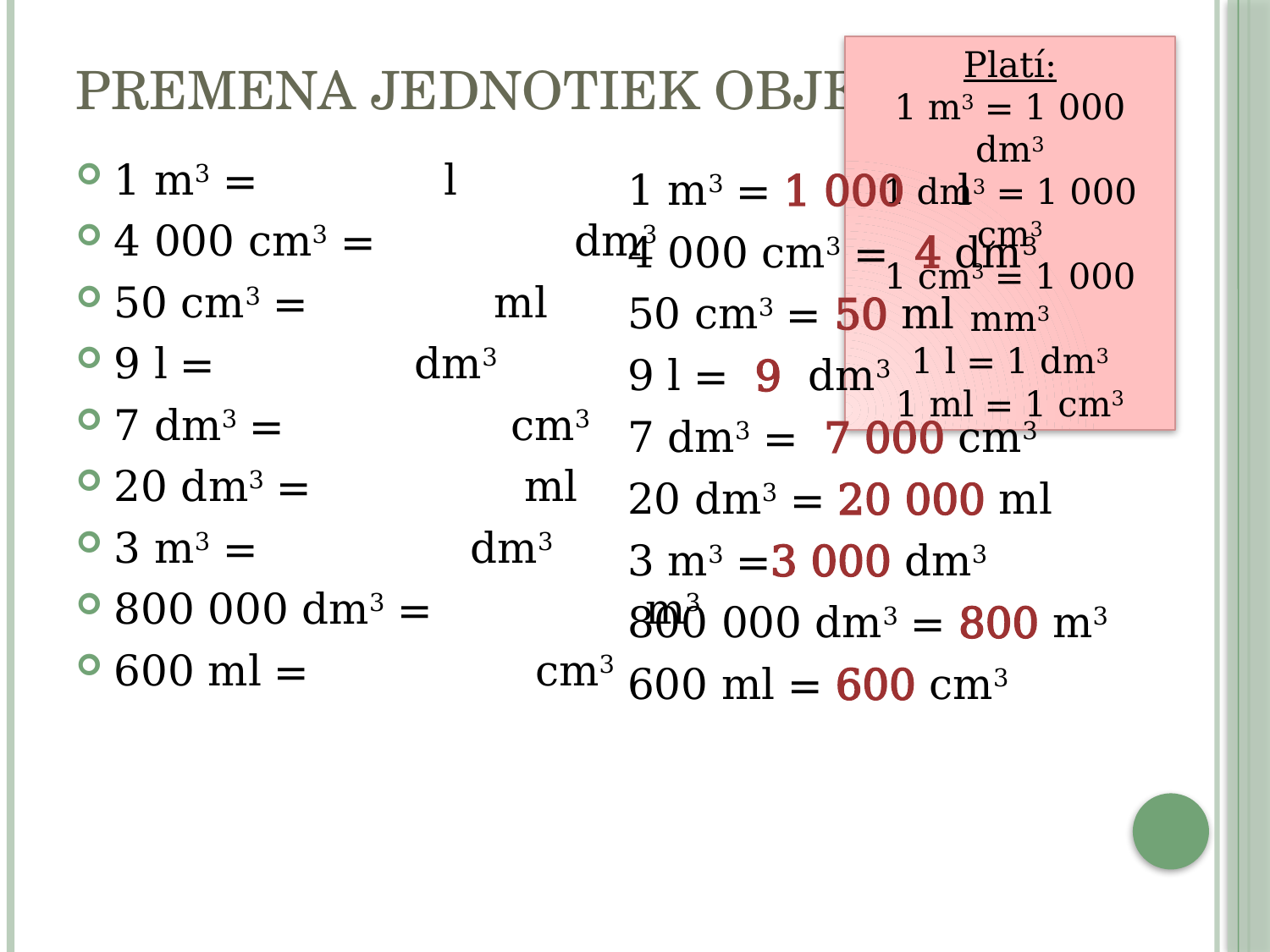

Platí:
1 m3 = 1 000 dm3
1 dm3 = 1 000 cm3
1 cm3 = 1 000 mm3
1 l = 1 dm3
1 ml = 1 cm3
# Premena jednotiek objemu:
1 m3 =              l
4 000 cm3 =               dm3
50 cm3 =              ml
9 l =               dm3
7 dm3 =                 cm3
20 dm3 =                ml
3 m3 =                dm3
800 000 dm3 =                m3
600 ml =                 cm3

1 m3 = 1 000    l
4 000 cm3 =  4 dm3
50 cm3 = 50 ml
9 l =  9  dm3
7 dm3 =  7 000 cm3
20 dm3 = 20 000 ml
3 m3 =3 000 dm3
800 000 dm3 = 800 m3
600 ml = 600 cm3